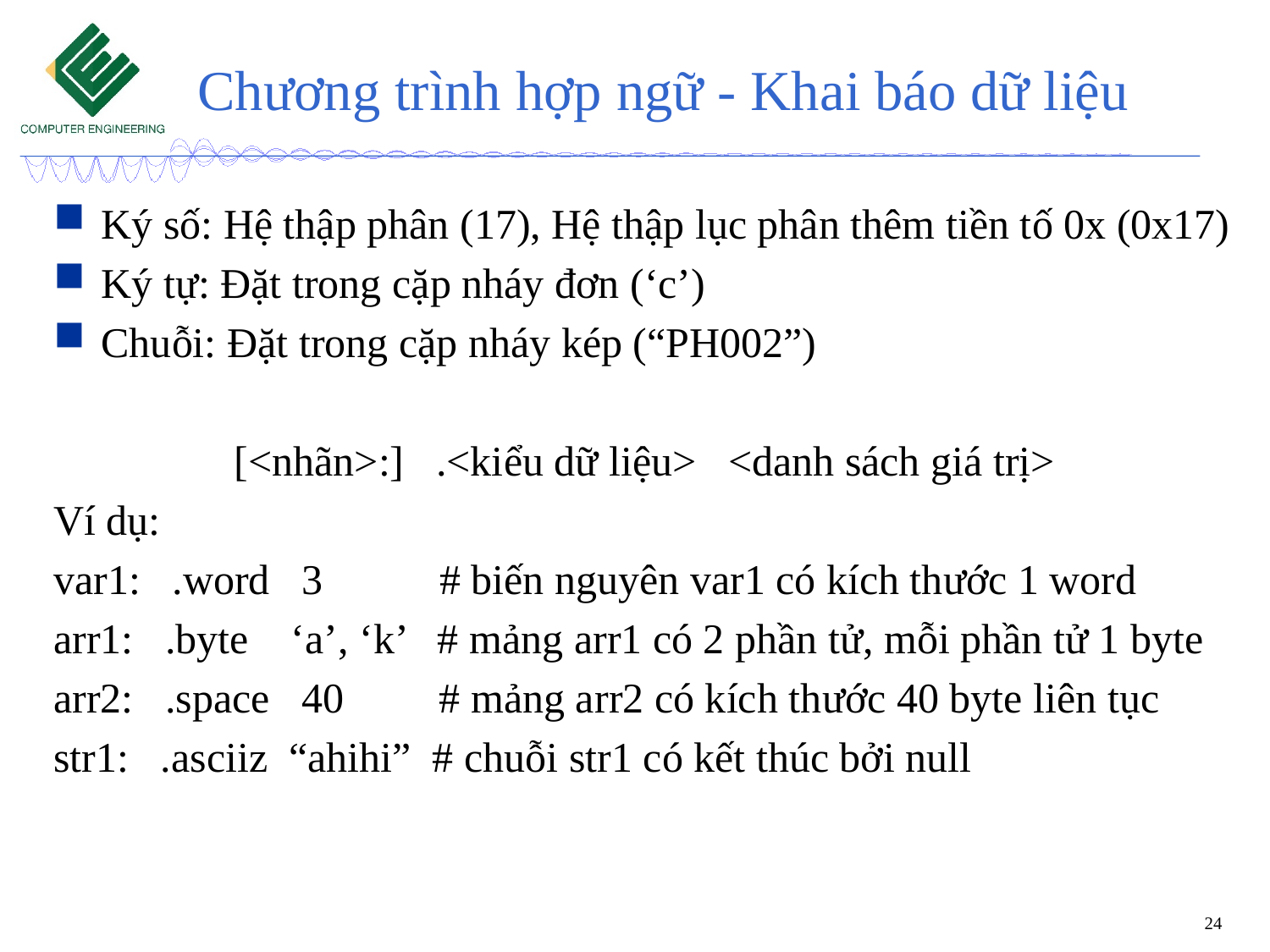

# Chương trình hợp ngữ - Khai báo dữ liệu
Ký số: Hệ thập phân (17), Hệ thập lục phân thêm tiền tố 0x (0x17)
Ký tự: Đặt trong cặp nháy đơn (‘c’)
Chuỗi: Đặt trong cặp nháy kép (“PH002”)

[<nhãn>:]   .<kiểu dữ liệu>   <danh sách giá trị>
Ví dụ:
var1:   .word   3           # biến nguyên var1 có kích thước 1 word
arr1:   .byte    ‘a’, ‘k’   # mảng arr1 có 2 phần tử, mỗi phần tử 1 byte
arr2:   .space   40         # mảng arr2 có kích thước 40 byte liên tục
str1:   .asciiz  “ahihi”  # chuỗi str1 có kết thúc bởi null

24